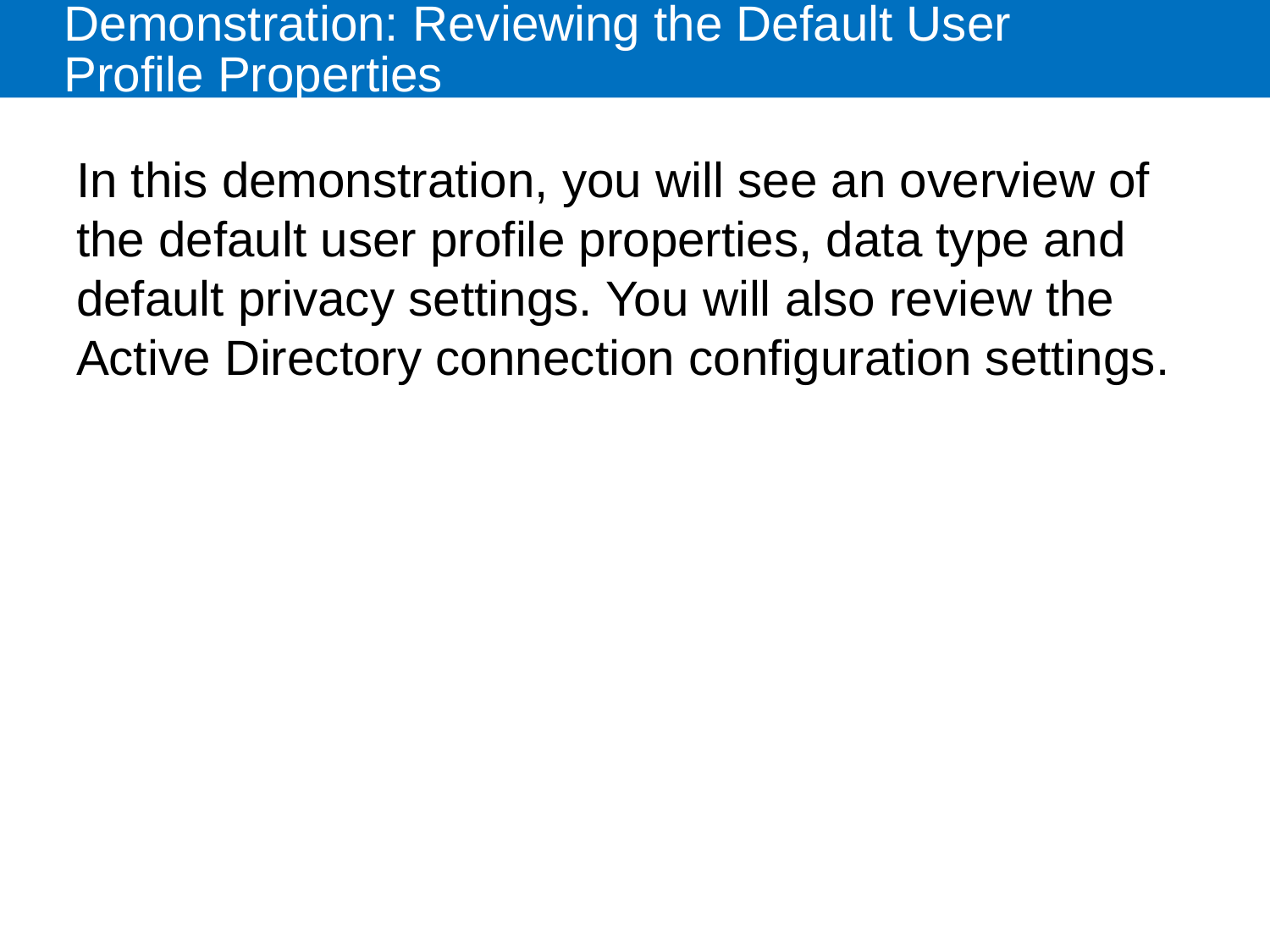

# Demonstration: Reviewing the Default User Profile Properties
In this demonstration, you will see an overview of the default user profile properties, data type and default privacy settings. You will also review the Active Directory connection configuration settings.